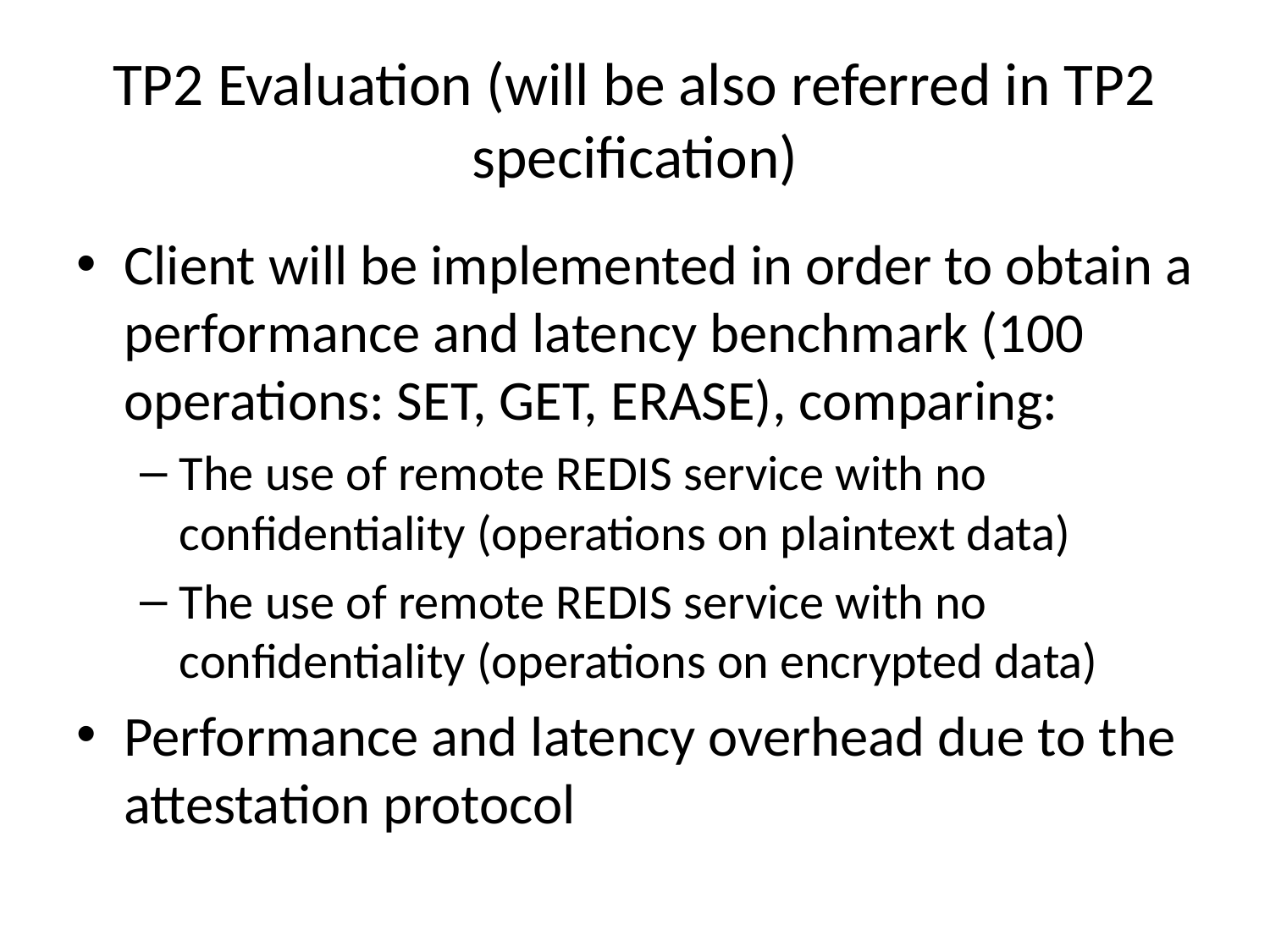

# TP2 Evaluation (will be also referred in TP2 specification)
Client will be implemented in order to obtain a performance and latency benchmark (100 operations: SET, GET, ERASE), comparing:
The use of remote REDIS service with no confidentiality (operations on plaintext data)
The use of remote REDIS service with no confidentiality (operations on encrypted data)
Performance and latency overhead due to the attestation protocol